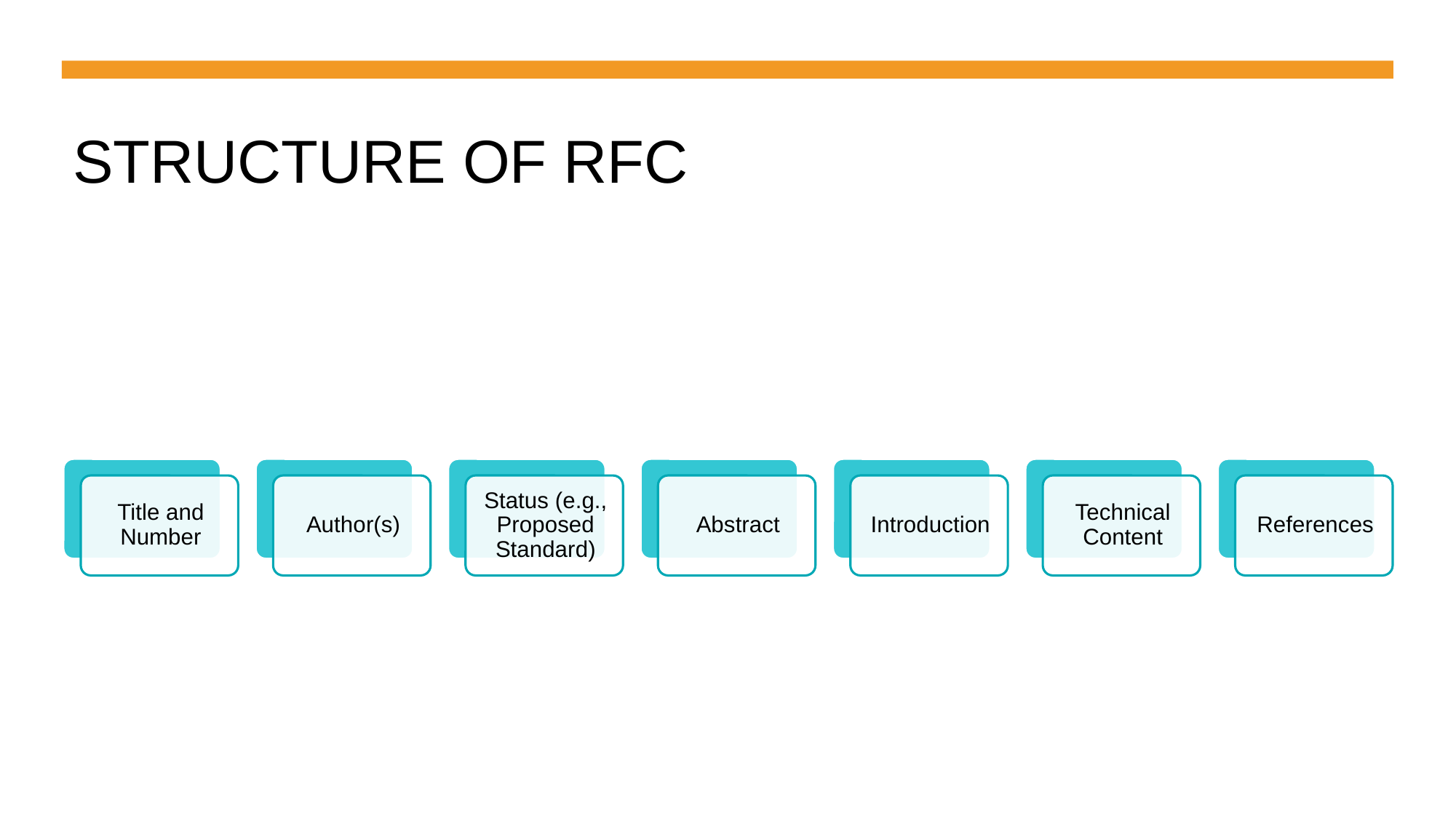

STRUCTURE OF RFC
Title and Number
Author(s)
Status (e.g., Proposed Standard)
Abstract
Introduction
Technical Content
References